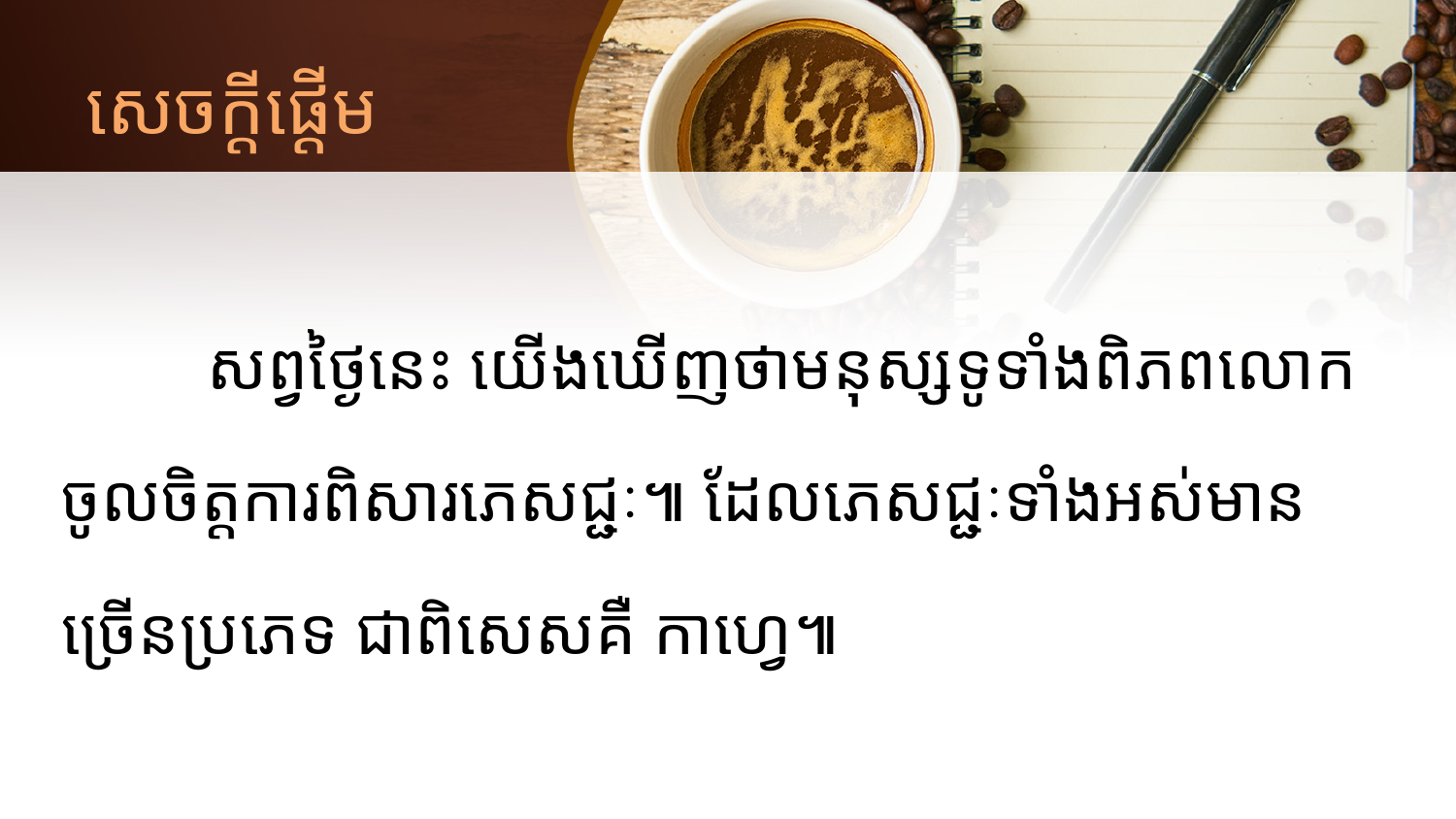

# សេចក្តីផ្តើម
	សព្វថ្ងៃនេះ យើងឃើញថាមនុស្សទូទាំងពិភពលោកចូលចិត្តការពិសារភេសជ្ជៈ៕ ដែលភេសជ្ជៈទាំងអស់មានច្រើនប្រភេទ ជាពិសេសគឺ កាហ្វេ៕